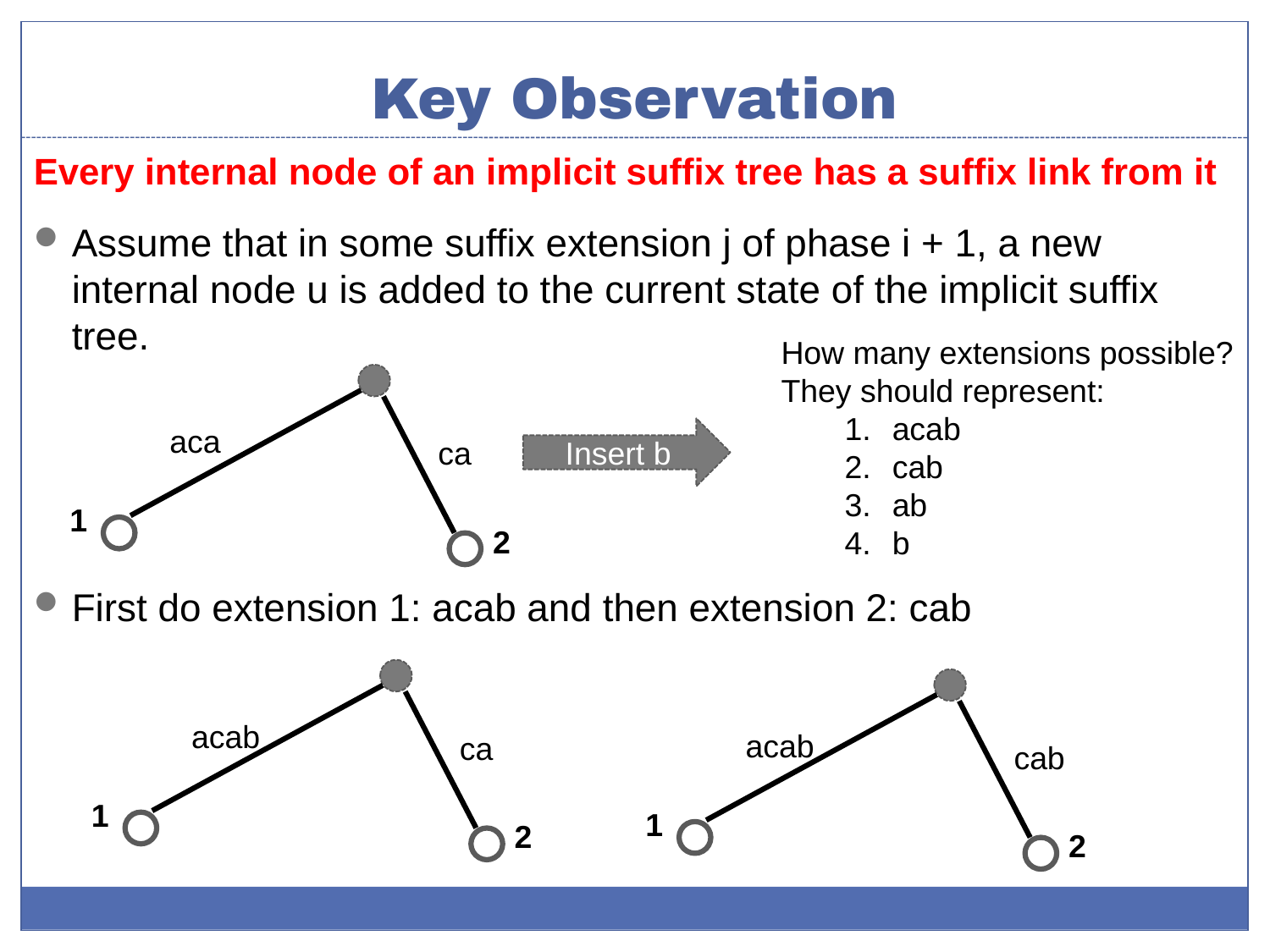

# Key Observation
Every internal node of an implicit suffix tree has a suffix link from it
Assume that in some suffix extension j of phase i + 1, a new internal node u is added to the current state of the implicit suffix tree.

First do extension 1: acab and then extension 2: cab

How many extensions possible?
They should represent:
acab
cab
ab
b

aca
ca
1
2

Insert b

acab
ca
1
2

acab
cab
1
2